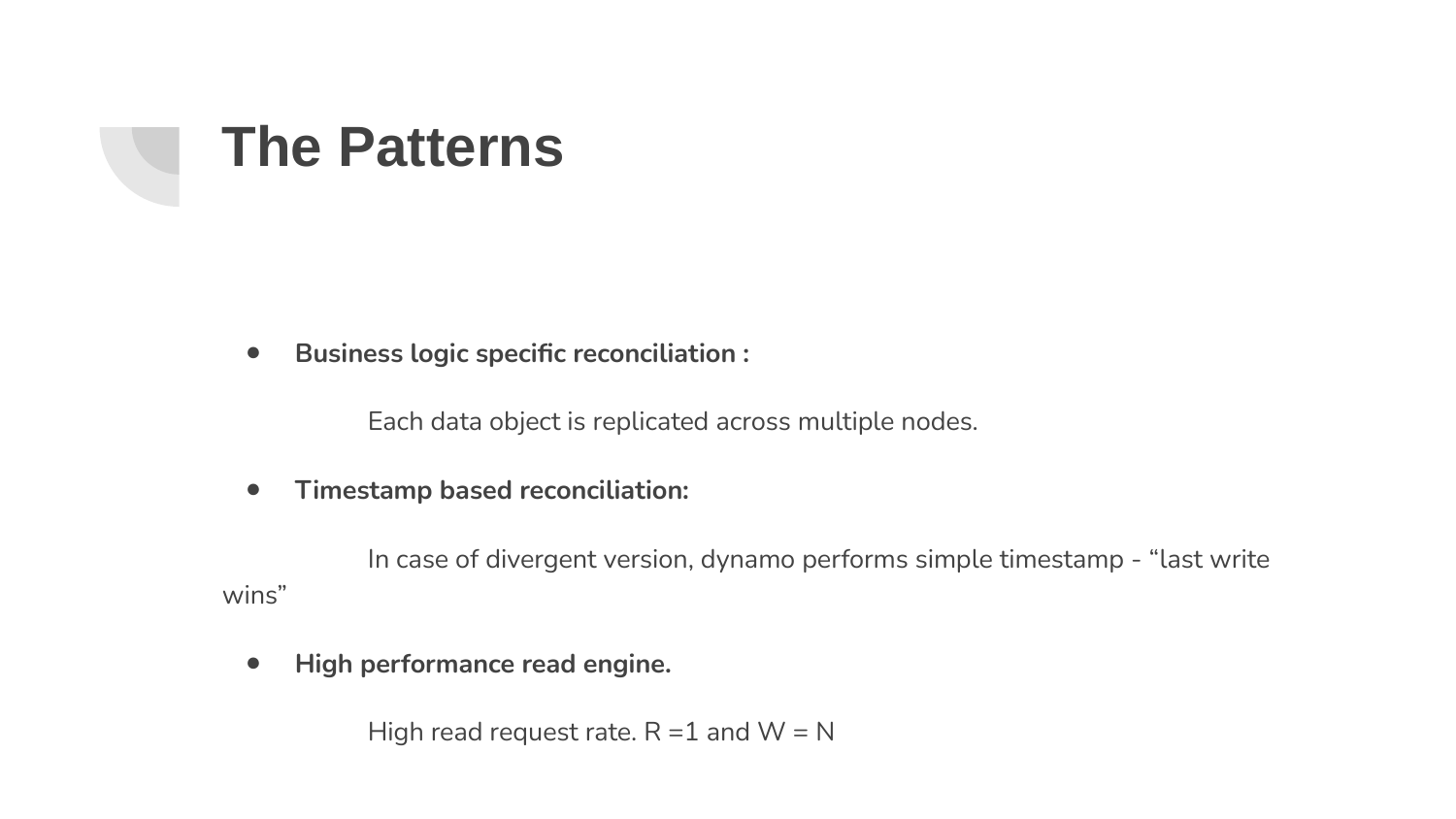

# The Patterns
Business logic specific reconciliation :
	Each data object is replicated across multiple nodes.
Timestamp based reconciliation:
	In case of divergent version, dynamo performs simple timestamp - “last write wins”
High performance read engine.
	High read request rate. R =1 and W = N